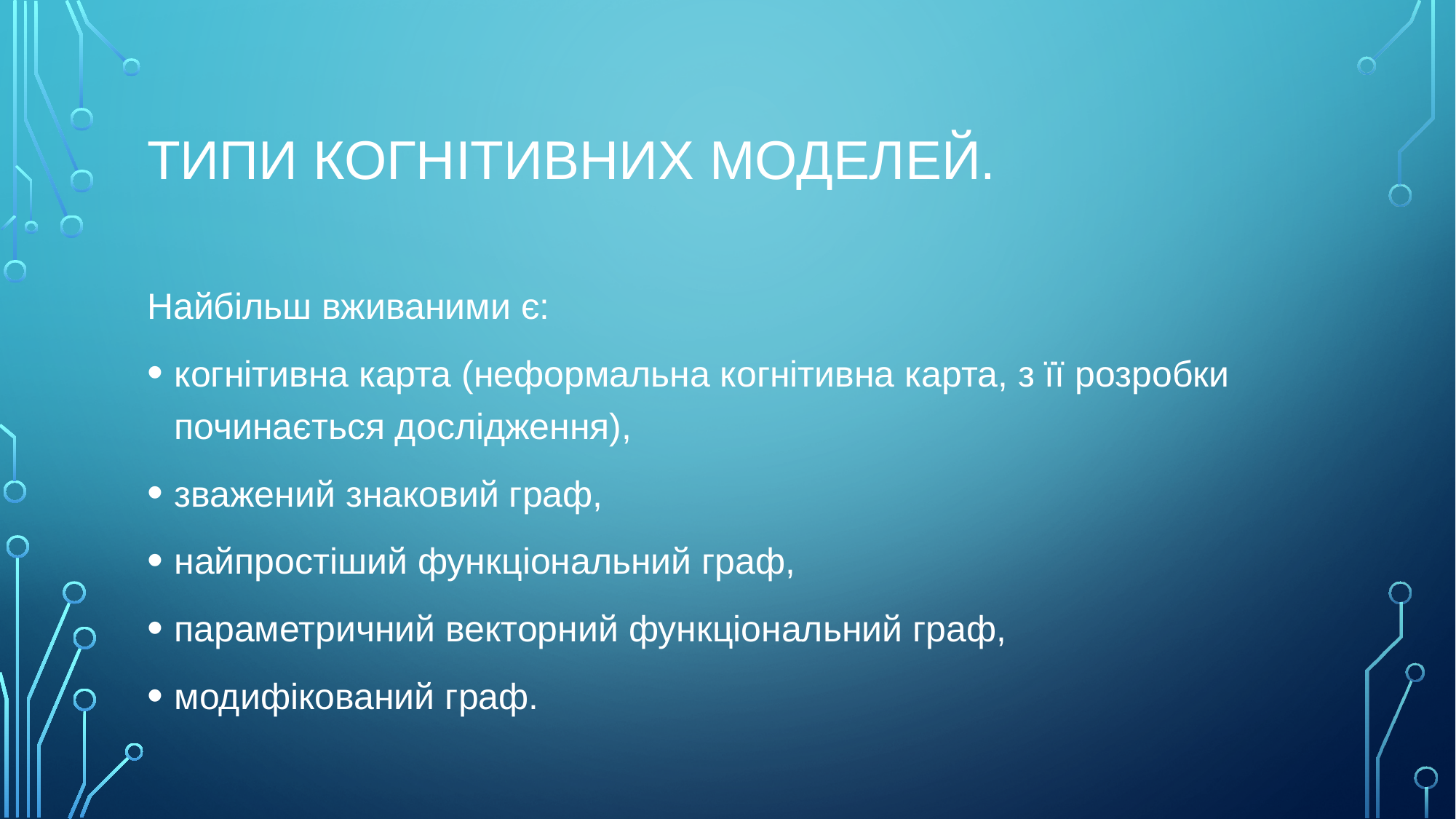

# типи когнітивних моделей.
Найбільш вживаними є:
когнітивна карта (неформальна когнітивна карта, з її розробки починається дослідження),
зважений знаковий граф,
найпростіший функціональний граф,
параметричний векторний функціональний граф,
модифікований граф.